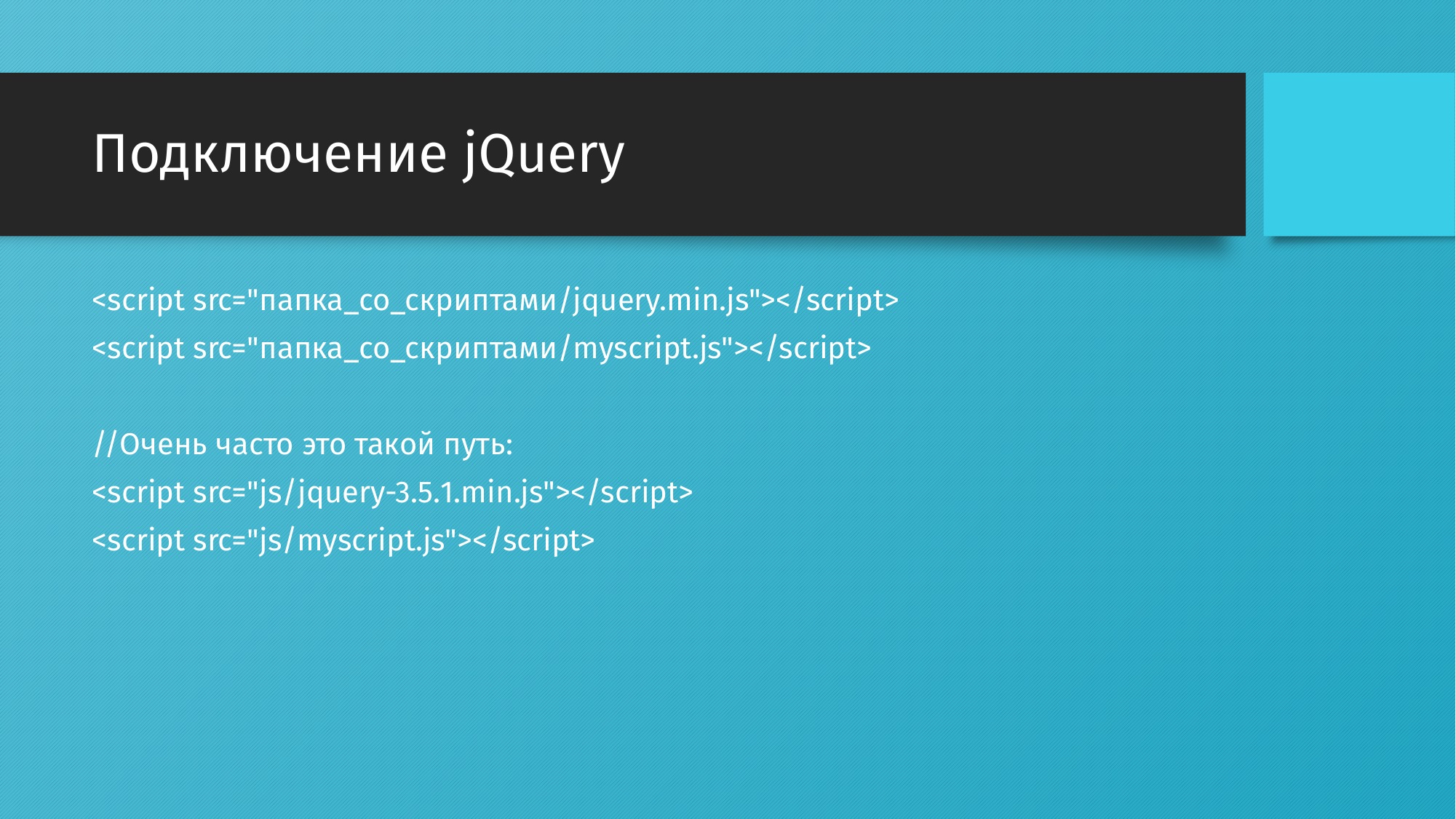

# Подключение jQuery
<script src="папка_со_скриптами/jquery.min.js"></script>
<script src="папка_со_скриптами/myscript.js"></script>

//Очень часто это такой путь:
<script src="js/jquery-3.5.1.min.js"></script>
<script src="js/myscript.js"></script>